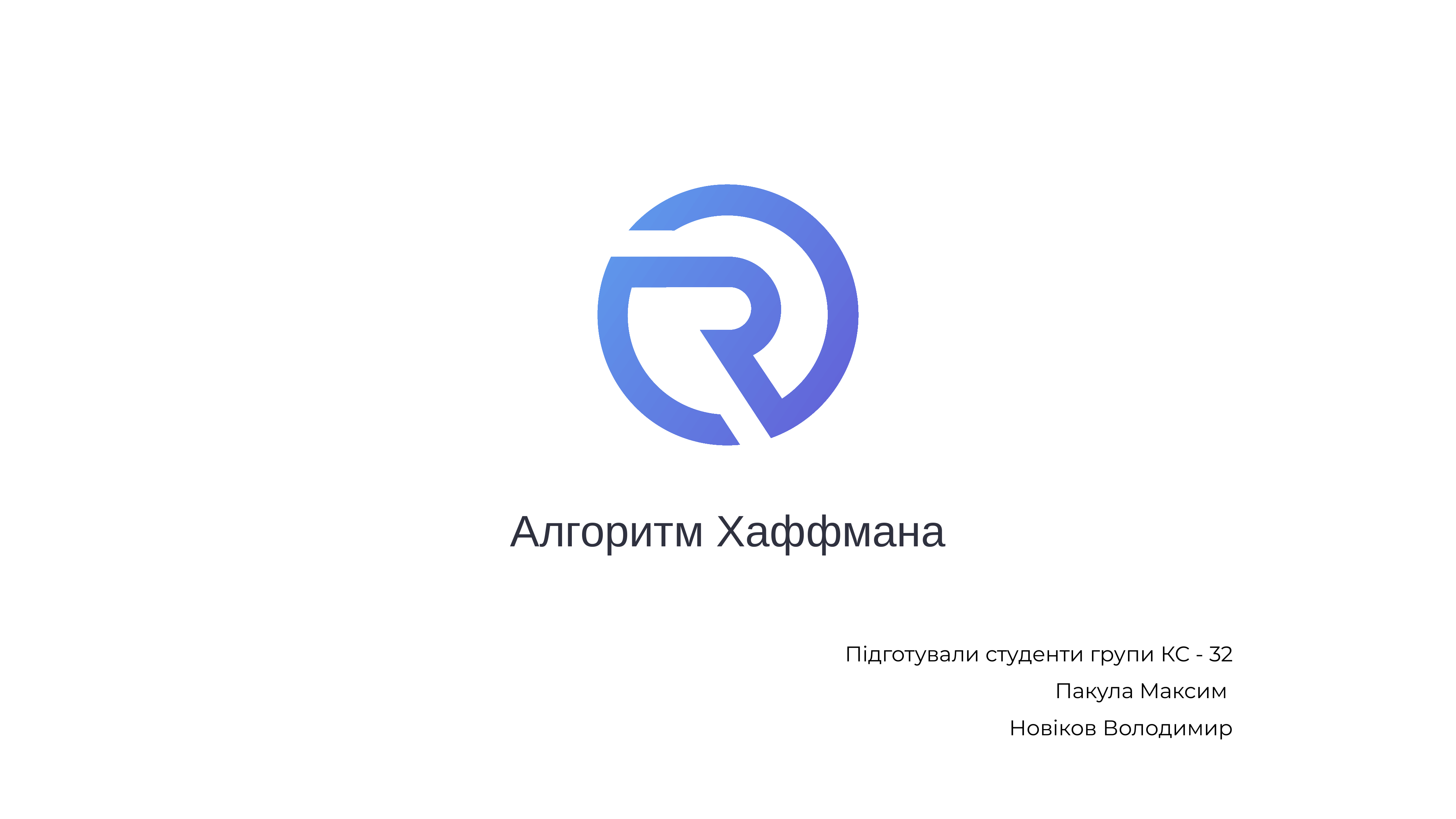

Алгоритм Хаффмана
Підготували студенти групи КС - 32
Пакула Максим
Новіков Володимир